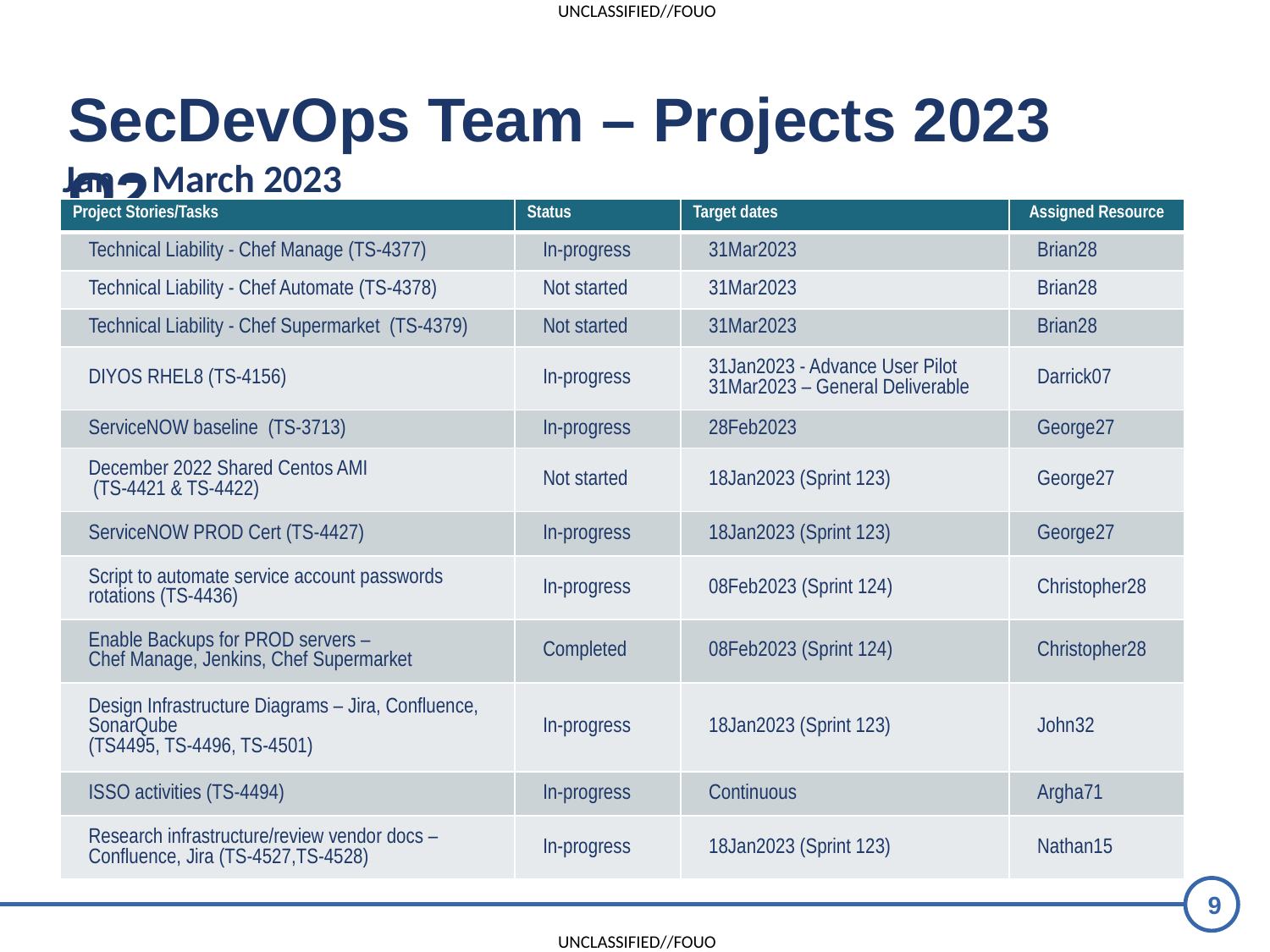

SecDevOps Team – Projects 2023 Q2
Jan – March 2023
| Project Stories/Tasks | Status | Target dates | Assigned Resource |
| --- | --- | --- | --- |
| Technical Liability - Chef Manage (TS-4377) | In-progress | 31Mar2023 | Brian28 |
| Technical Liability - Chef Automate (TS-4378) | Not started | 31Mar2023 | Brian28 |
| Technical Liability - Chef Supermarket (TS-4379) | Not started | 31Mar2023 | Brian28 |
| DIYOS RHEL8 (TS-4156) | In-progress | 31Jan2023 - Advance User Pilot 31Mar2023 – General Deliverable | Darrick07 |
| ServiceNOW baseline (TS-3713) | In-progress | 28Feb2023 | George27 |
| December 2022 Shared Centos AMI (TS-4421 & TS-4422) | Not started | 18Jan2023 (Sprint 123) | George27 |
| ServiceNOW PROD Cert (TS-4427) | In-progress | 18Jan2023 (Sprint 123) | George27 |
| Script to automate service account passwords rotations (TS-4436) | In-progress | 08Feb2023 (Sprint 124) | Christopher28 |
| Enable Backups for PROD servers – Chef Manage, Jenkins, Chef Supermarket | Completed | 08Feb2023 (Sprint 124) | Christopher28 |
| Design Infrastructure Diagrams – Jira, Confluence, SonarQube (TS4495, TS-4496, TS-4501) | In-progress | 18Jan2023 (Sprint 123) | John32 |
| ISSO activities (TS-4494) | In-progress | Continuous | Argha71 |
| Research infrastructure/review vendor docs – Confluence, Jira (TS-4527,TS-4528) | In-progress | 18Jan2023 (Sprint 123) | Nathan15 |
9